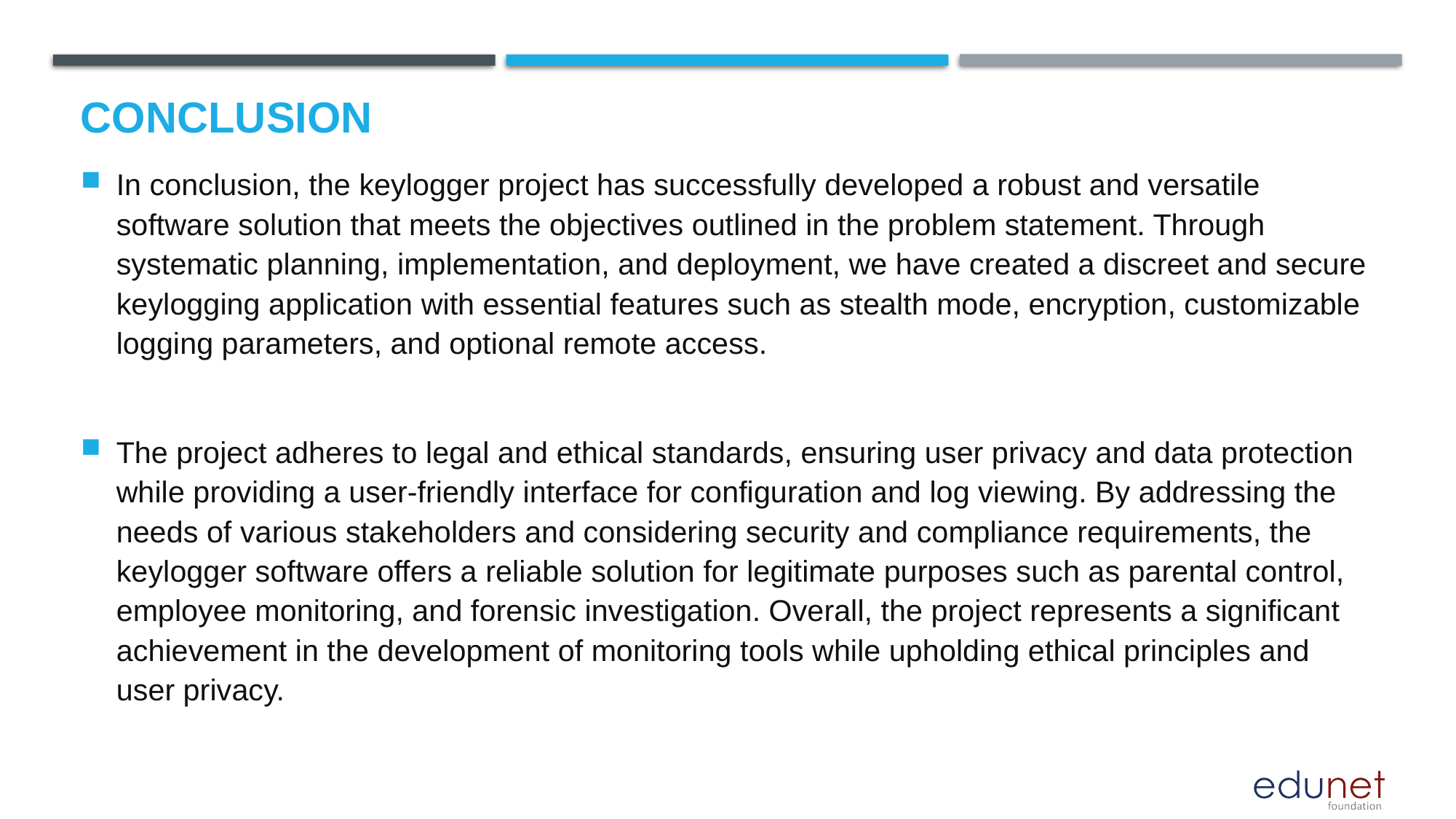

# Conclusion
In conclusion, the keylogger project has successfully developed a robust and versatile software solution that meets the objectives outlined in the problem statement. Through systematic planning, implementation, and deployment, we have created a discreet and secure keylogging application with essential features such as stealth mode, encryption, customizable logging parameters, and optional remote access.

The project adheres to legal and ethical standards, ensuring user privacy and data protection while providing a user-friendly interface for configuration and log viewing. By addressing the needs of various stakeholders and considering security and compliance requirements, the keylogger software offers a reliable solution for legitimate purposes such as parental control, employee monitoring, and forensic investigation. Overall, the project represents a significant achievement in the development of monitoring tools while upholding ethical principles and user privacy.